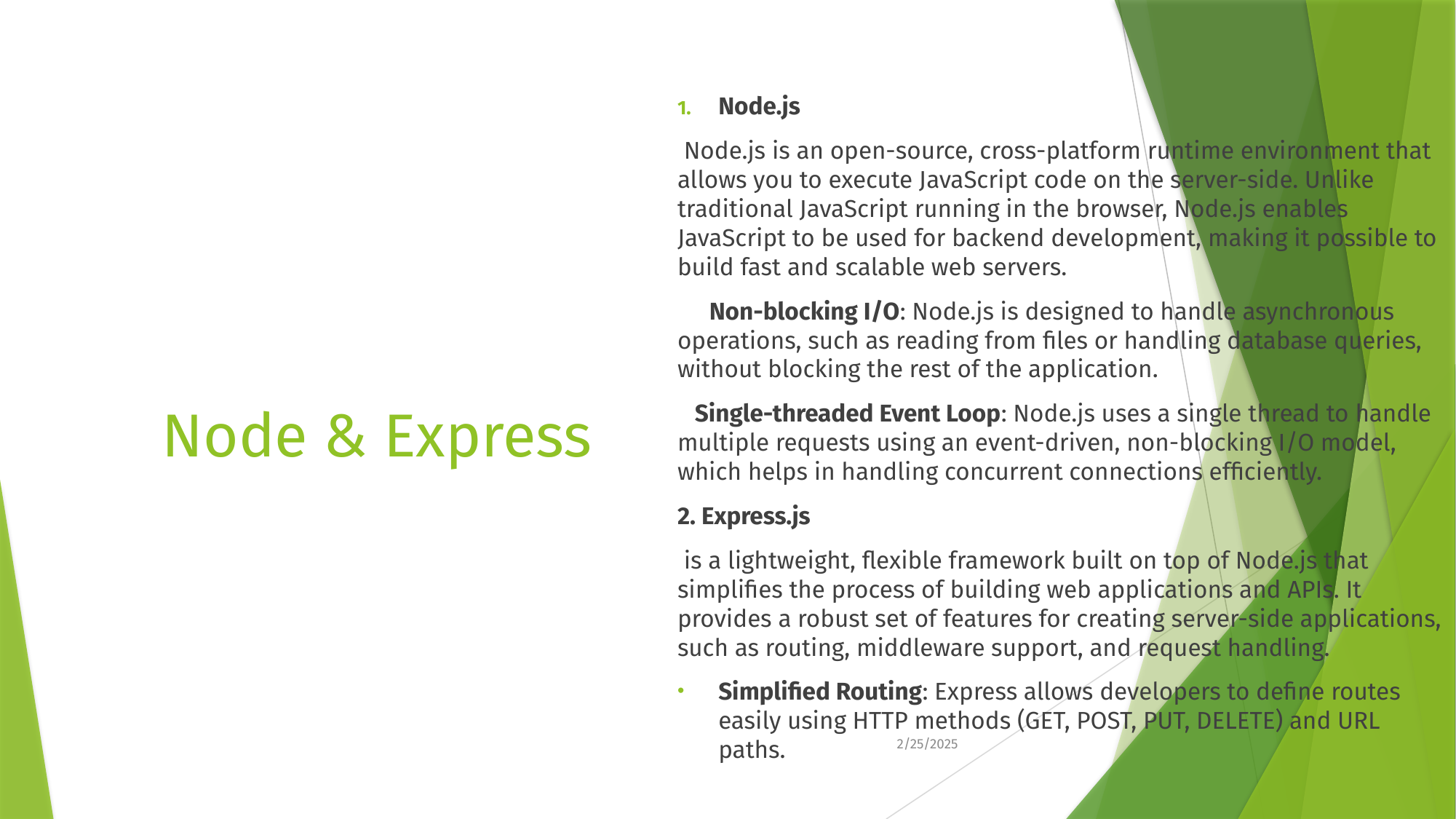

# Node & Express
Node.js
 Node.js is an open-source, cross-platform runtime environment that allows you to execute JavaScript code on the server-side. Unlike traditional JavaScript running in the browser, Node.js enables JavaScript to be used for backend development, making it possible to build fast and scalable web servers.
     Non-blocking I/O: Node.js is designed to handle asynchronous operations, such as reading from files or handling database queries, without blocking the rest of the application.
   Single-threaded Event Loop: Node.js uses a single thread to handle multiple requests using an event-driven, non-blocking I/O model, which helps in handling concurrent connections efficiently.
2. Express.js
 is a lightweight, flexible framework built on top of Node.js that simplifies the process of building web applications and APIs. It provides a robust set of features for creating server-side applications, such as routing, middleware support, and request handling.
Simplified Routing: Express allows developers to define routes easily using HTTP methods (GET, POST, PUT, DELETE) and URL paths.

2/25/2025